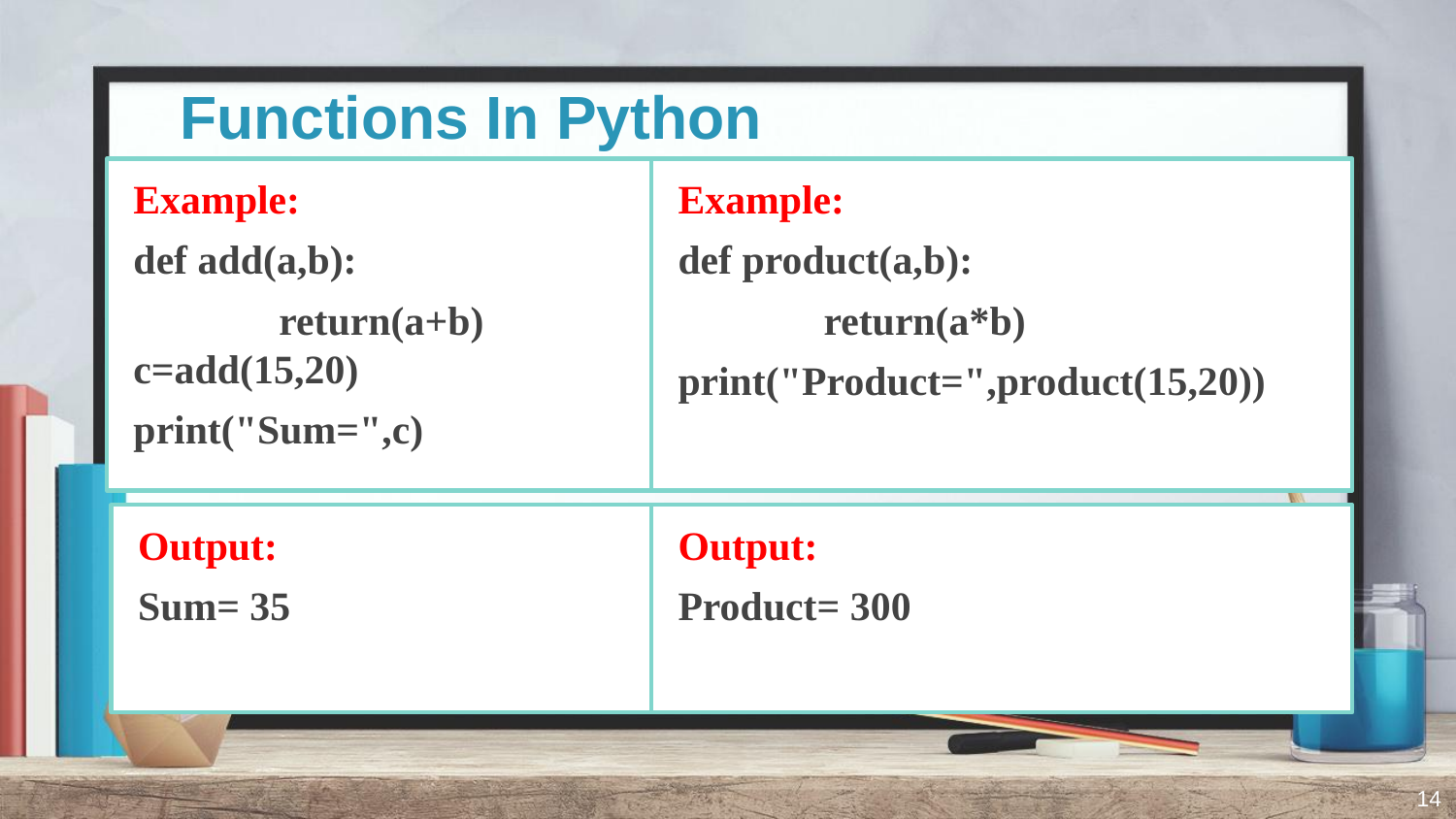

# Functions In Python
Example:
def add(a,b):
	return(a+b)    c=add(15,20)
print("Sum=",c)
Example:
def product(a,b):
	return(a*b)
print("Product=",product(15,20))
Output:
Sum= 35
Output:
Product= 300

14